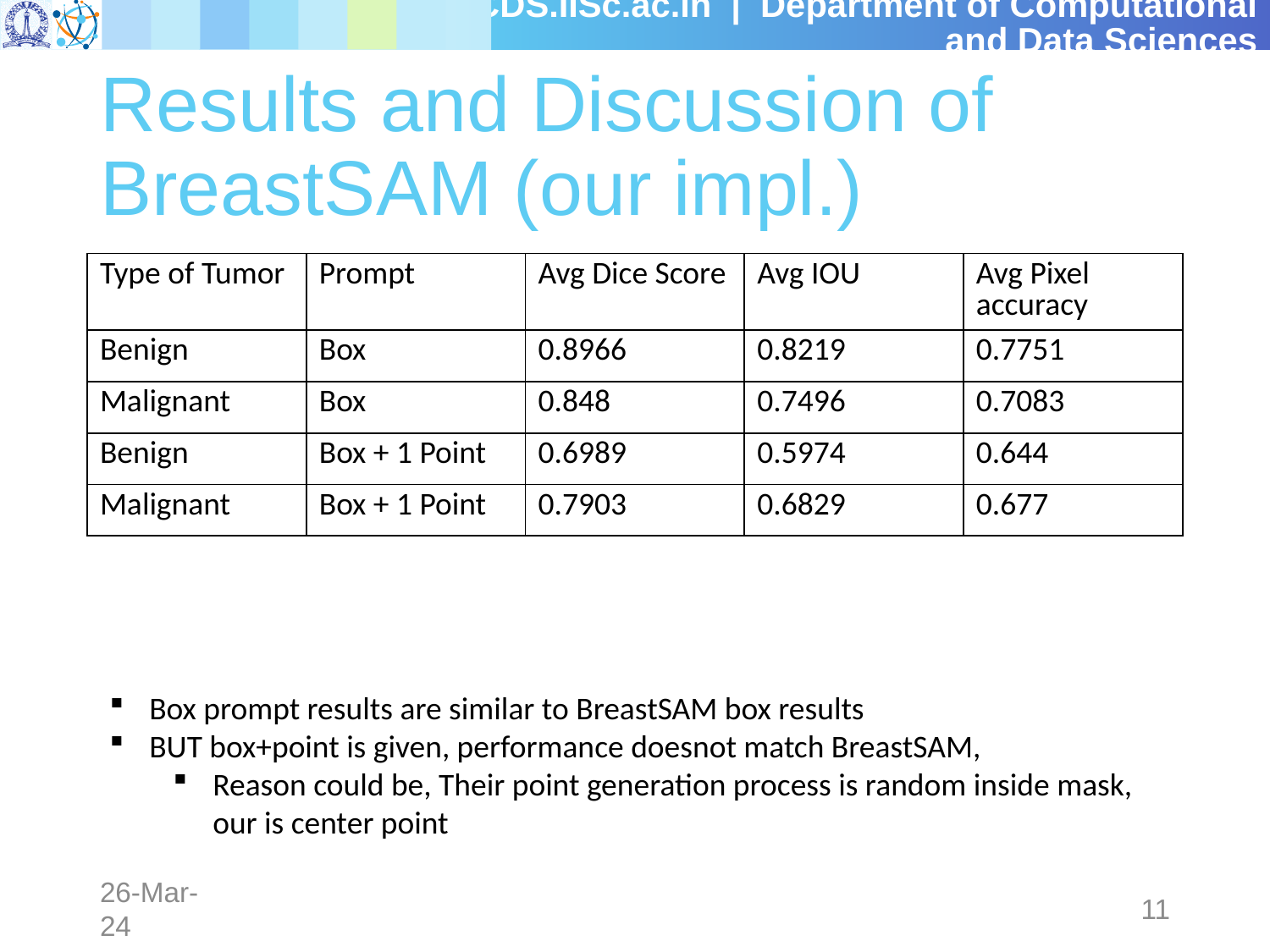

# Results and Discussion of BreastSAM (our impl.)
| Type of Tumor | Prompt | Avg Dice Score | Avg IOU | Avg Pixel accuracy |
| --- | --- | --- | --- | --- |
| Benign | Box | 0.8966 | 0.8219 | 0.7751 |
| Malignant | Box | 0.848 | 0.7496 | 0.7083 |
| Benign | Box + 1 Point | 0.6989 | 0.5974 | 0.644 |
| Malignant | Box + 1 Point | 0.7903 | 0.6829 | 0.677 |
Box prompt results are similar to BreastSAM box results
BUT box+point is given, performance doesnot match BreastSAM,
Reason could be, Their point generation process is random inside mask, our is center point

26-Mar-24
11